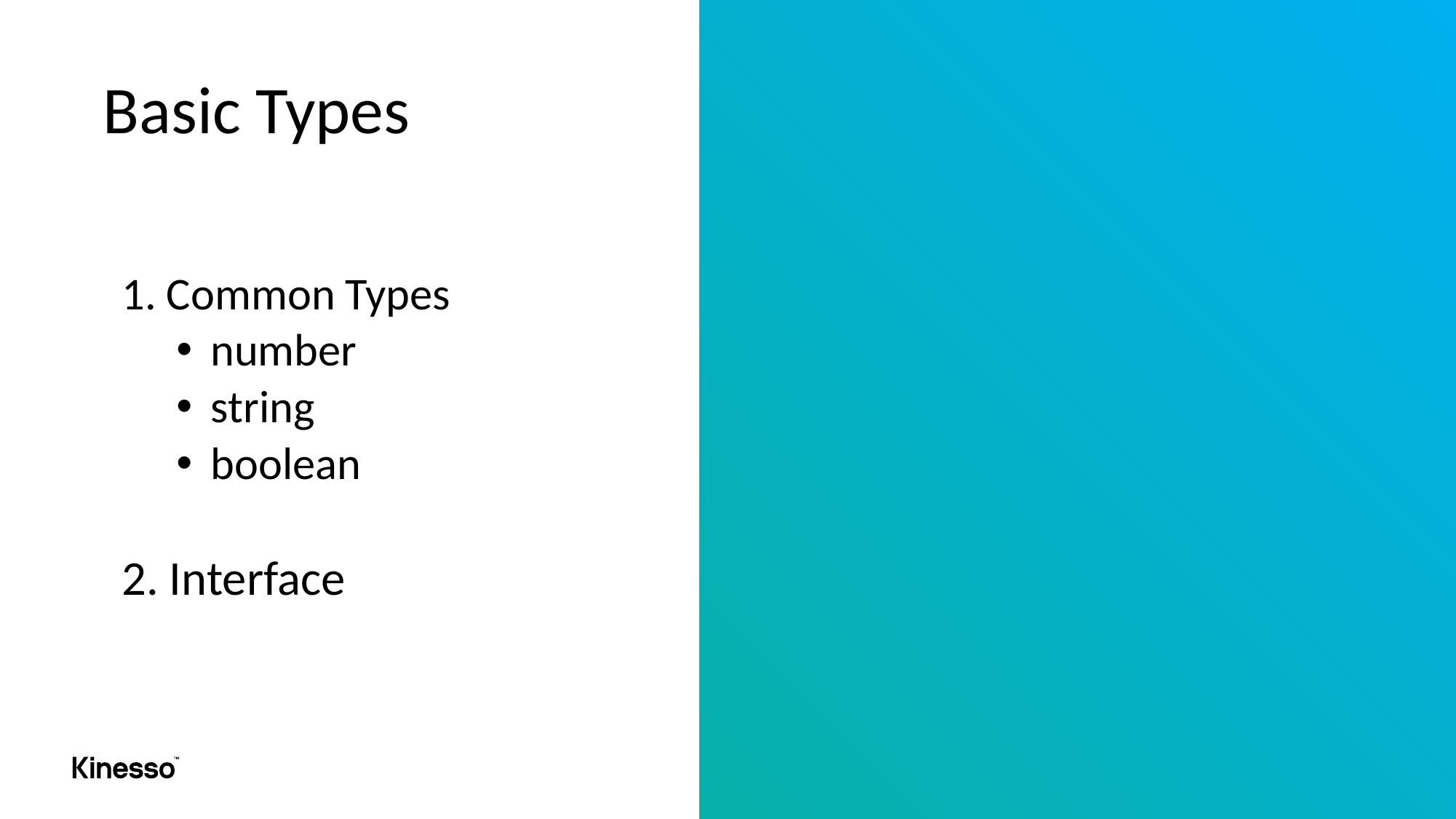

# Basic Types
1. Common Types
number
string
boolean

2. Interface

3